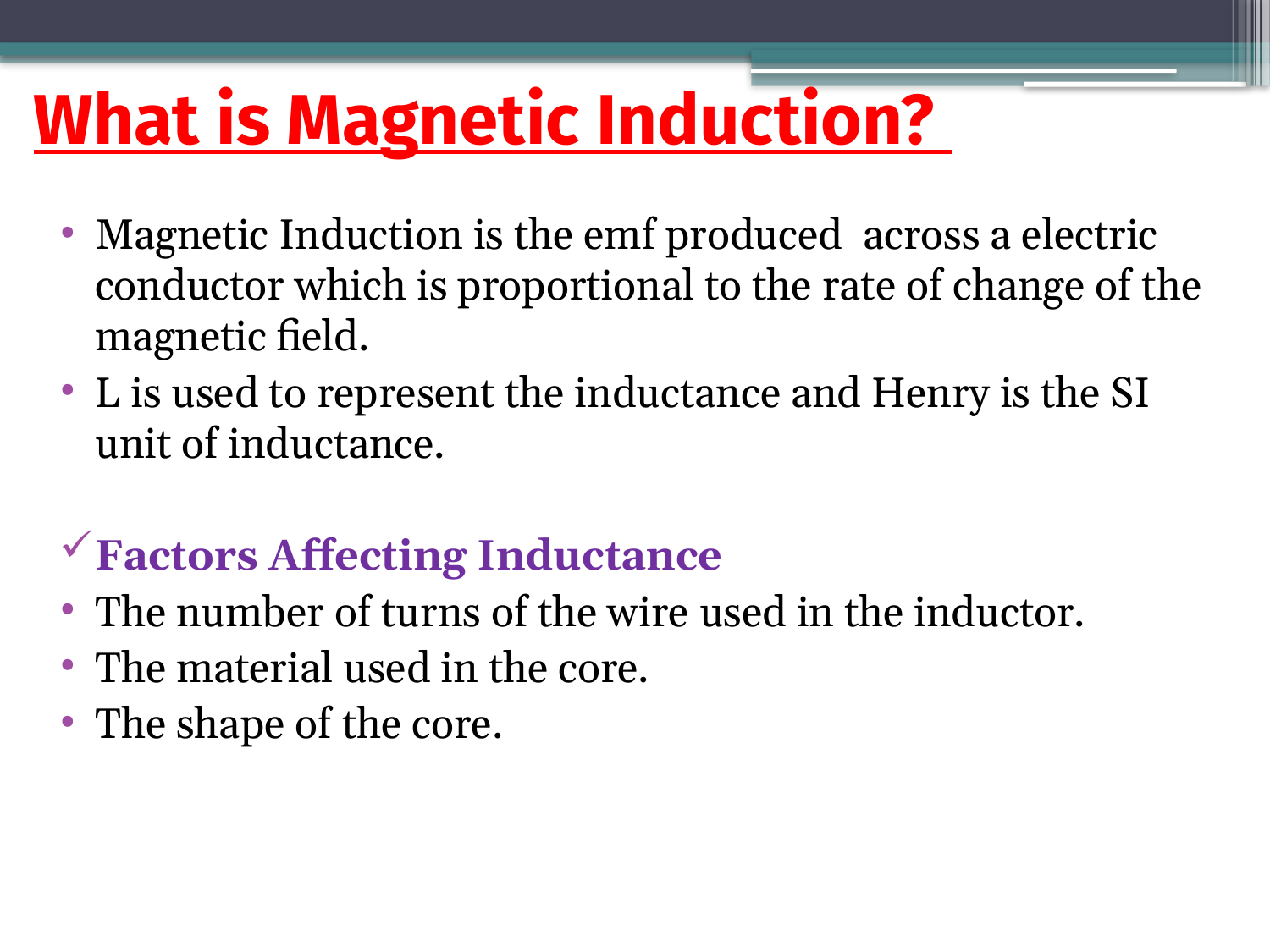

# What is Magnetic Induction?
Magnetic Induction is the emf produced  across a electric conductor which is proportional to the rate of change of the magnetic field.
L is used to represent the inductance and Henry is the SI unit of inductance.

Factors Affecting Inductance
The number of turns of the wire used in the inductor.
The material used in the core.
The shape of the core.